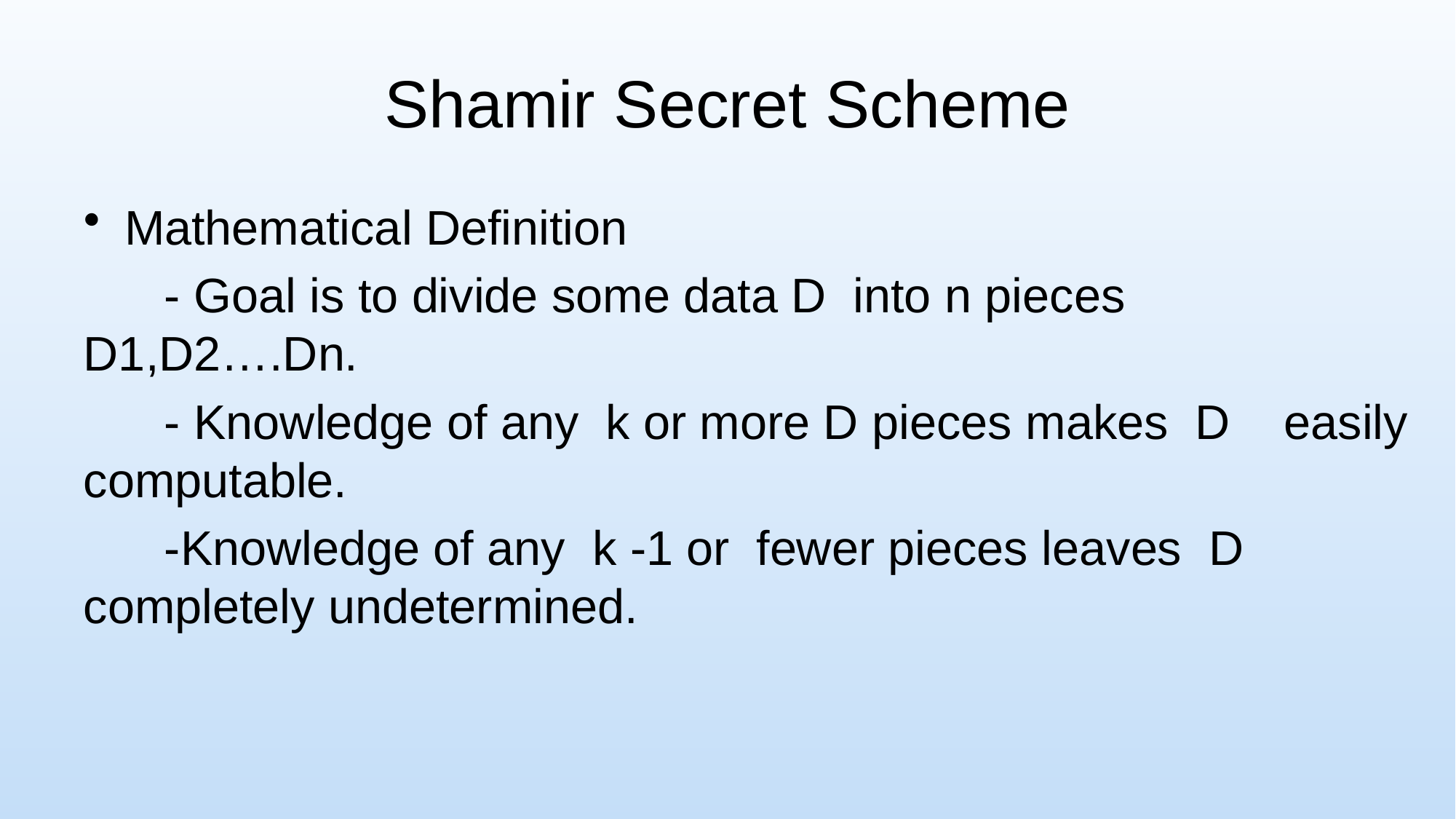

# Shamir Secret Scheme
Mathematical Definition
      - Goal is to divide some data D  into n pieces 	D1,D2….Dn.
      - Knowledge of any  k or more D pieces makes  D 	easily computable.
      -Knowledge of any  k -1 or  fewer pieces leaves  D 	completely undetermined.